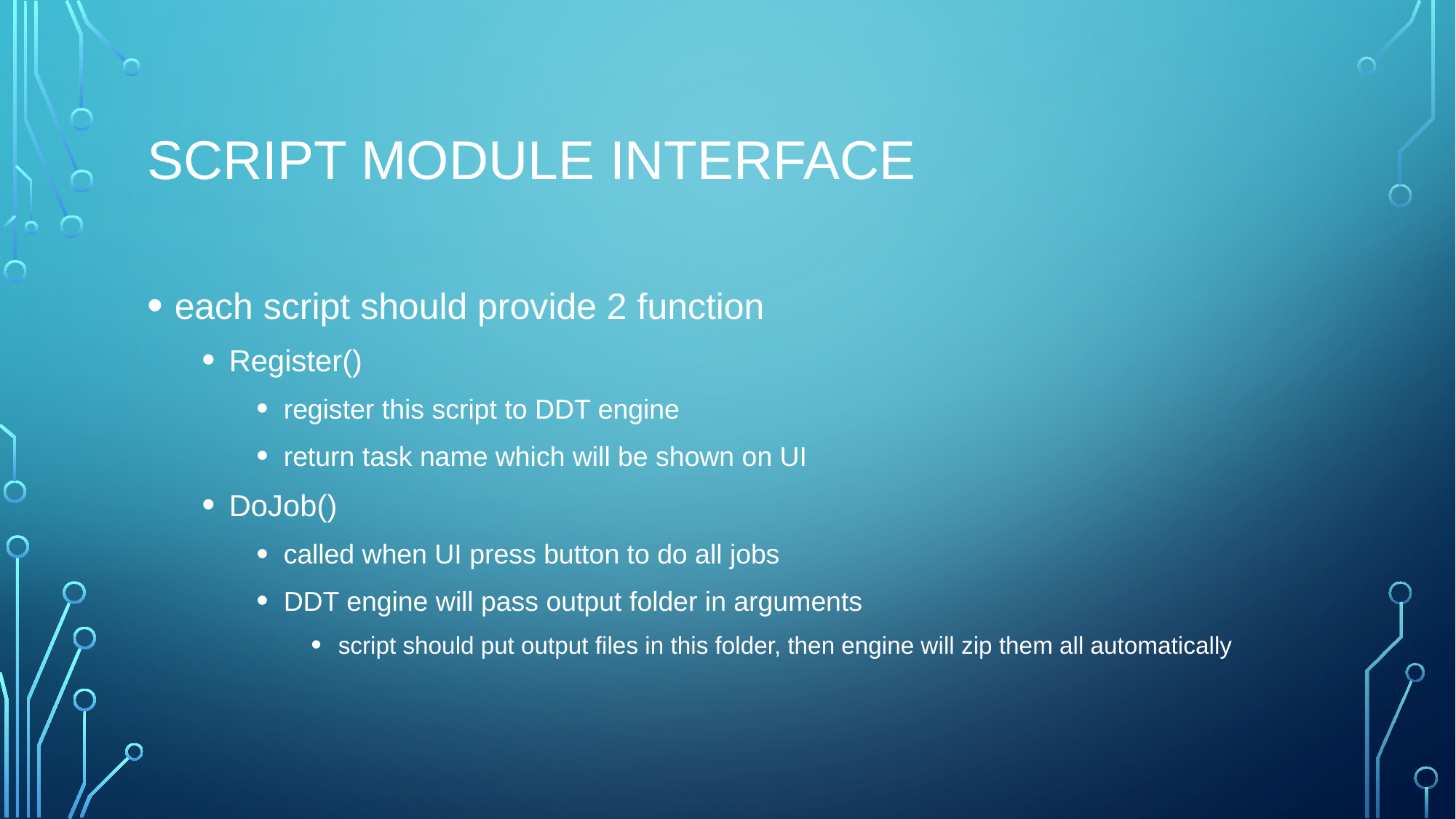

# script module interface
each script should provide 2 function
Register()
register this script to DDT engine
return task name which will be shown on UI
DoJob()
called when UI press button to do all jobs
DDT engine will pass output folder in arguments
script should put output files in this folder, then engine will zip them all automatically